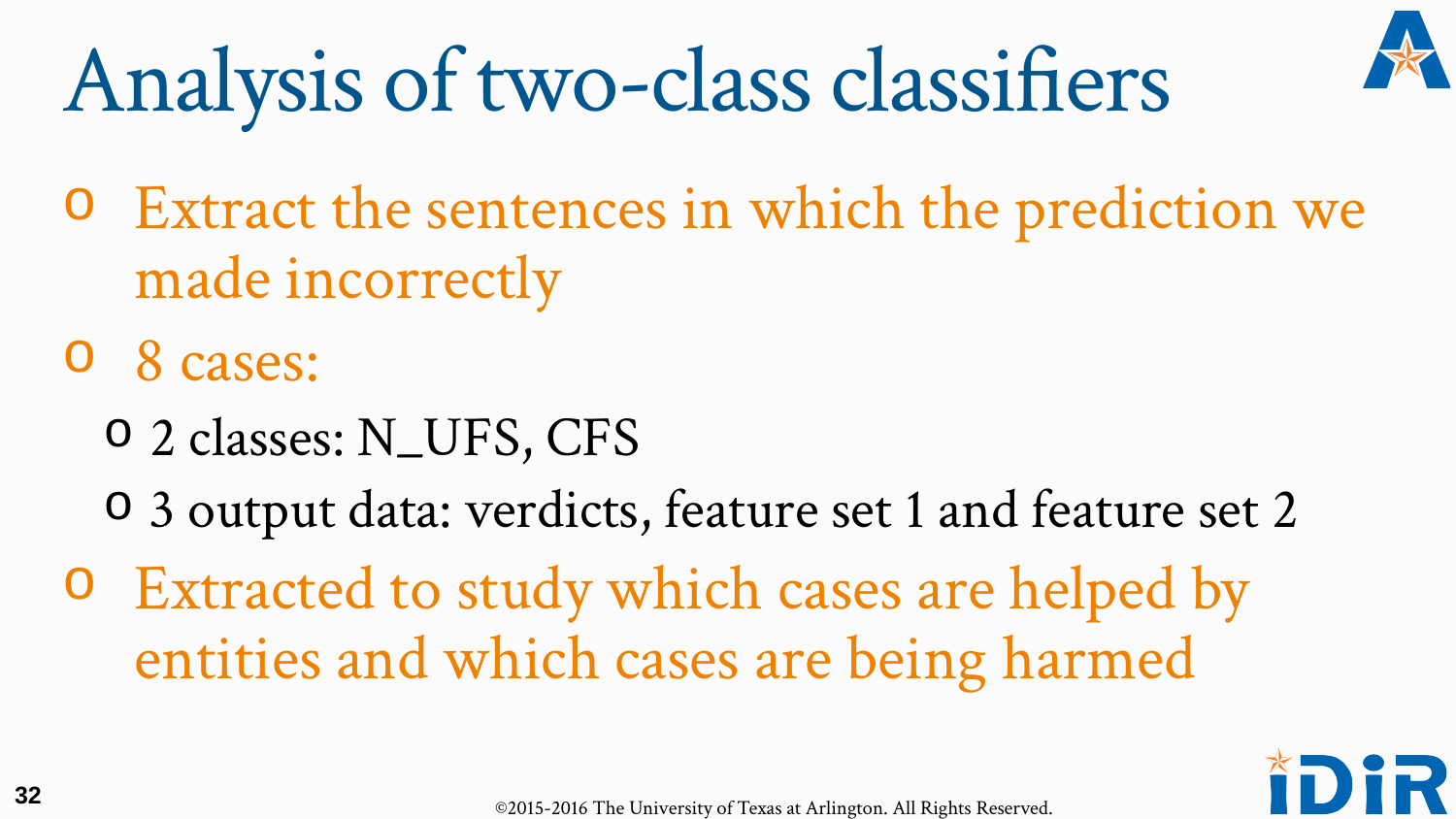

# Analysis of two-class classifiers
Extract the sentences in which the prediction we made incorrectly
8 cases:
 2 classes: N_UFS, CFS
 3 output data: verdicts, feature set 1 and feature set 2
Extracted to study which cases are helped by entities and which cases are being harmed
32